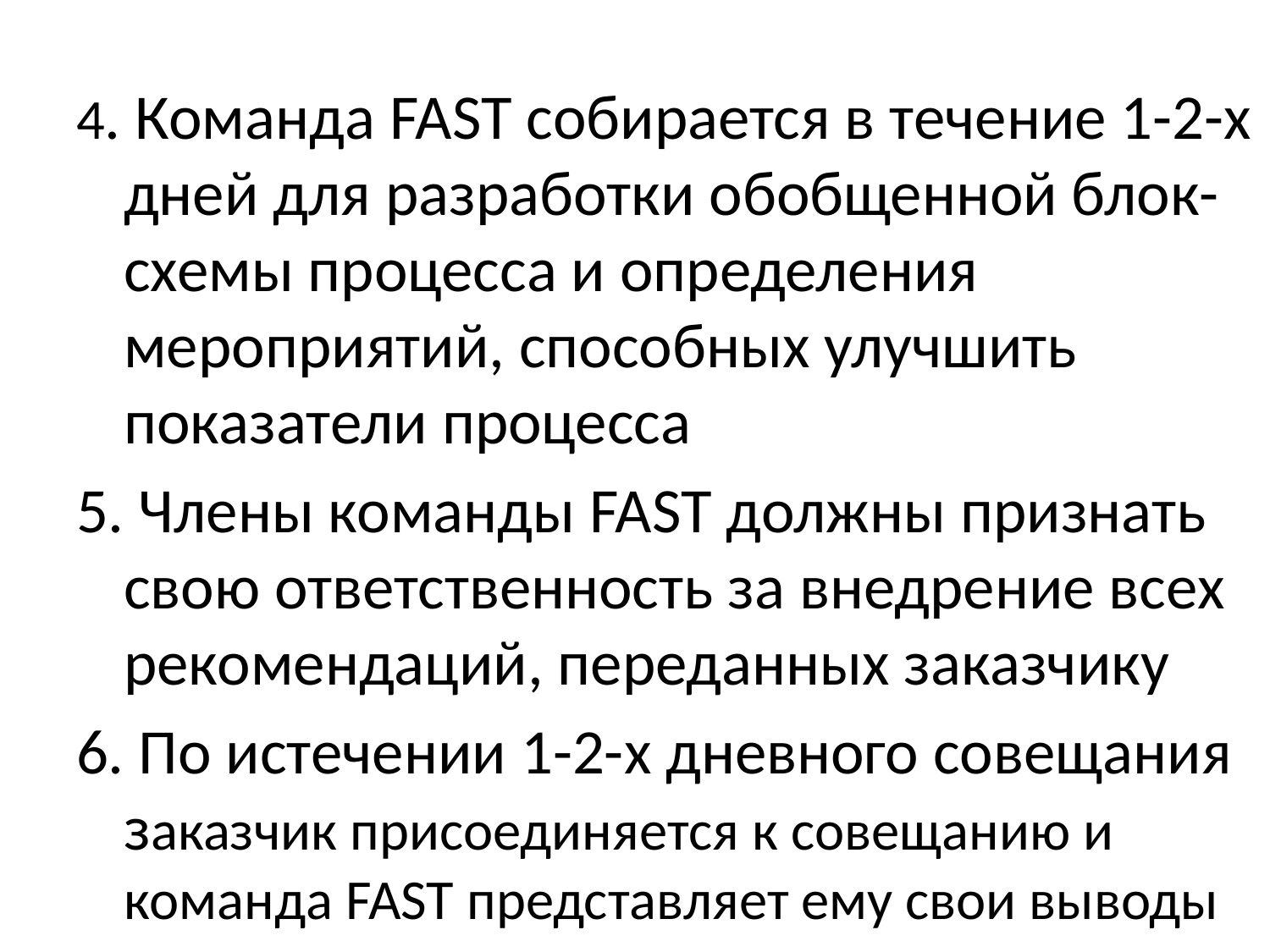

4. Команда FAST собирается в течение 1-2-х дней для разработки обобщенной блок-схемы процесса и определения мероприятий, способных улучшить показатели процесса
5. Члены команды FAST должны признать свою ответственность за внедрение всех рекомендаций, переданных заказчику
6. По истечении 1-2-х дневного совещания заказчик присоединяется к совещанию и команда FAST представляет ему свои выводы